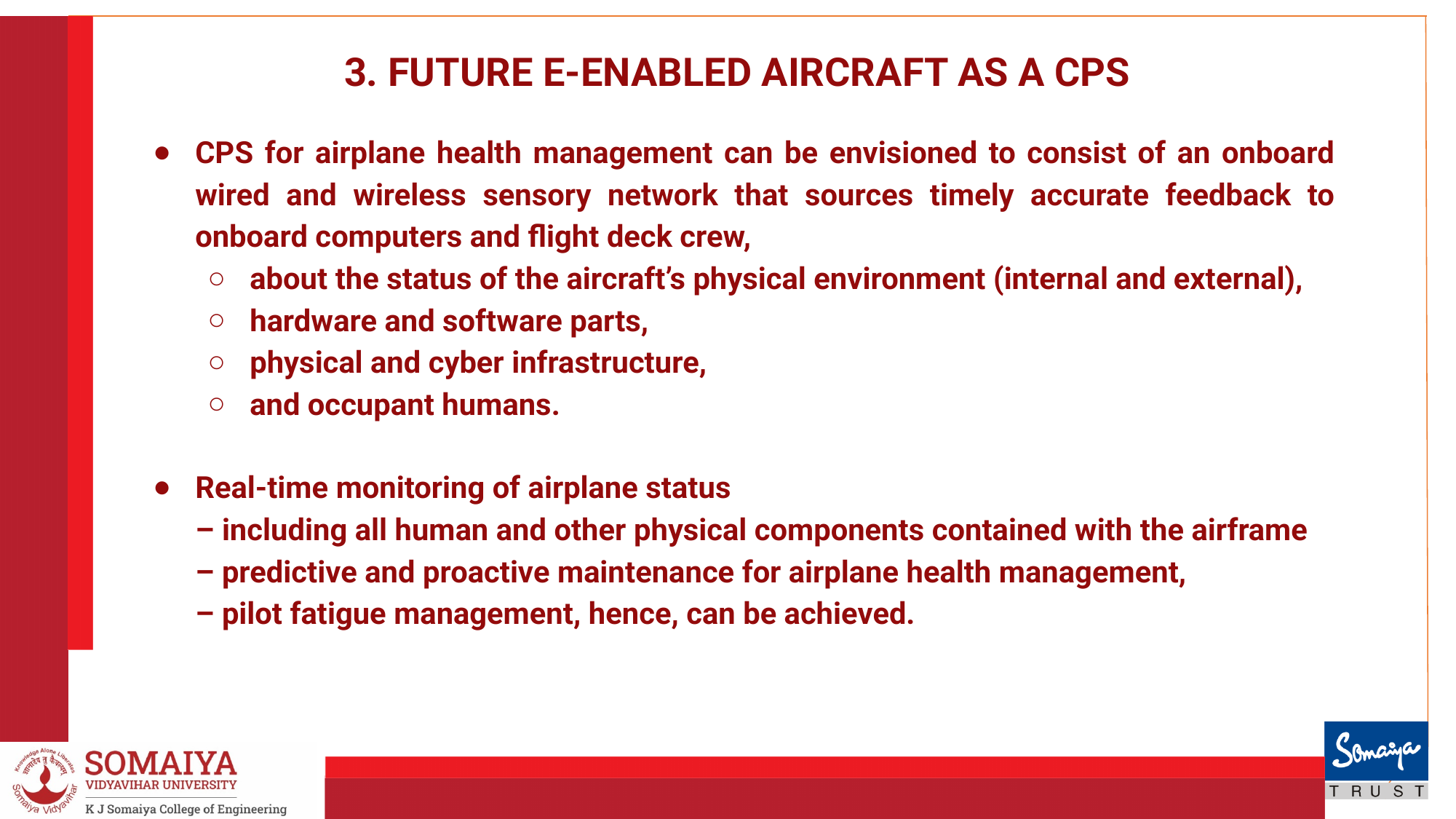

3. FUTURE E-ENABLED AIRCRAFT AS A CPS
CPS for airplane health management can be envisioned to consist of an onboard wired and wireless sensory network that sources timely accurate feedback to onboard computers and flight deck crew,
about the status of the aircraft’s physical environment (internal and external),
hardware and software parts,
physical and cyber infrastructure,
and occupant humans.

Real-time monitoring of airplane status
– including all human and other physical components contained with the airframe
– predictive and proactive maintenance for airplane health management,
– pilot fatigue management, hence, can be achieved.